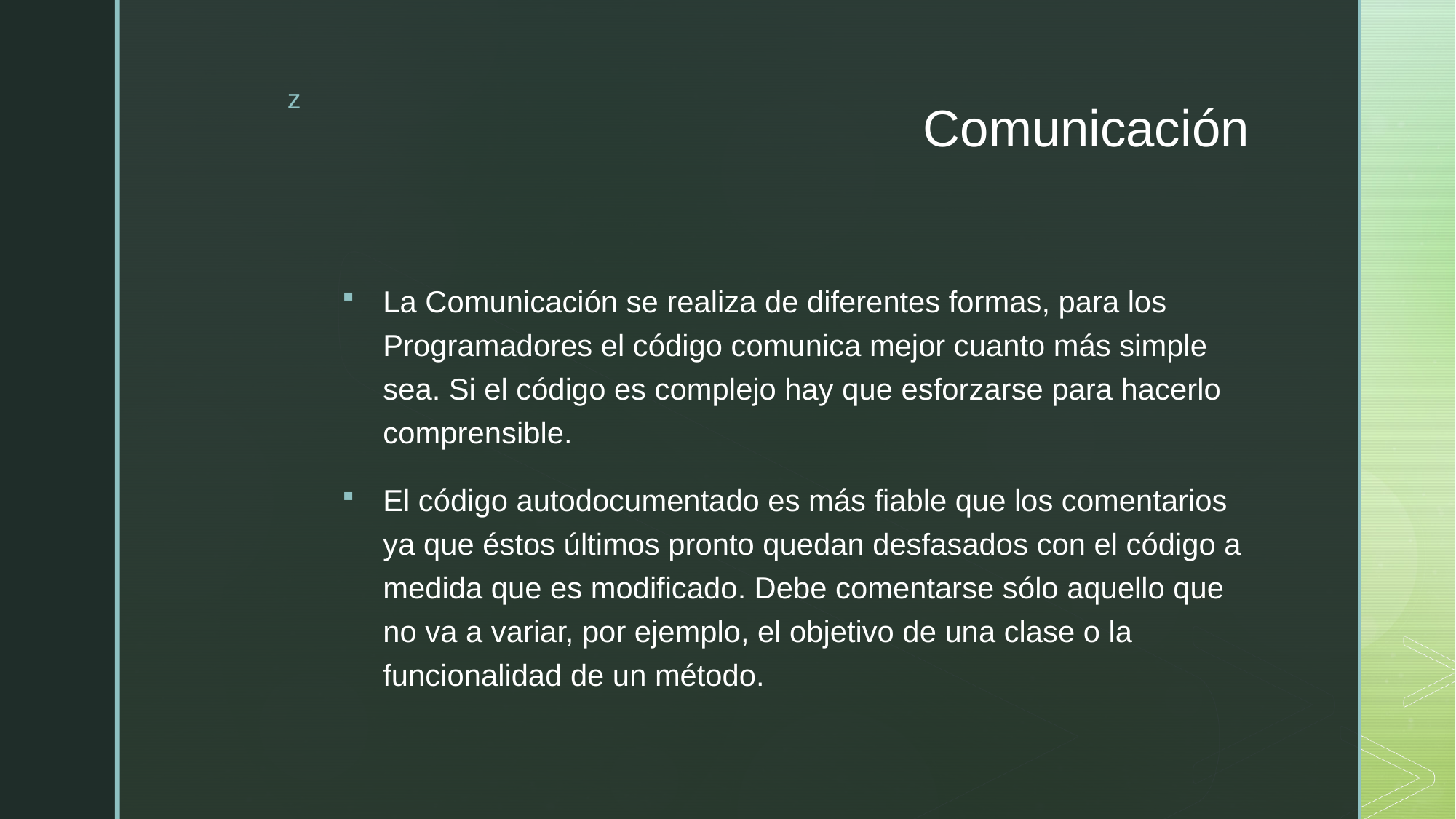

# Comunicación
La Comunicación se realiza de diferentes formas, para los Programadores el código comunica mejor cuanto más simple sea. Si el código es complejo hay que esforzarse para hacerlo comprensible.
El código autodocumentado es más fiable que los comentarios ya que éstos últimos pronto quedan desfasados con el código a medida que es modificado. Debe comentarse sólo aquello que no va a variar, por ejemplo, el objetivo de una clase o la funcionalidad de un método.